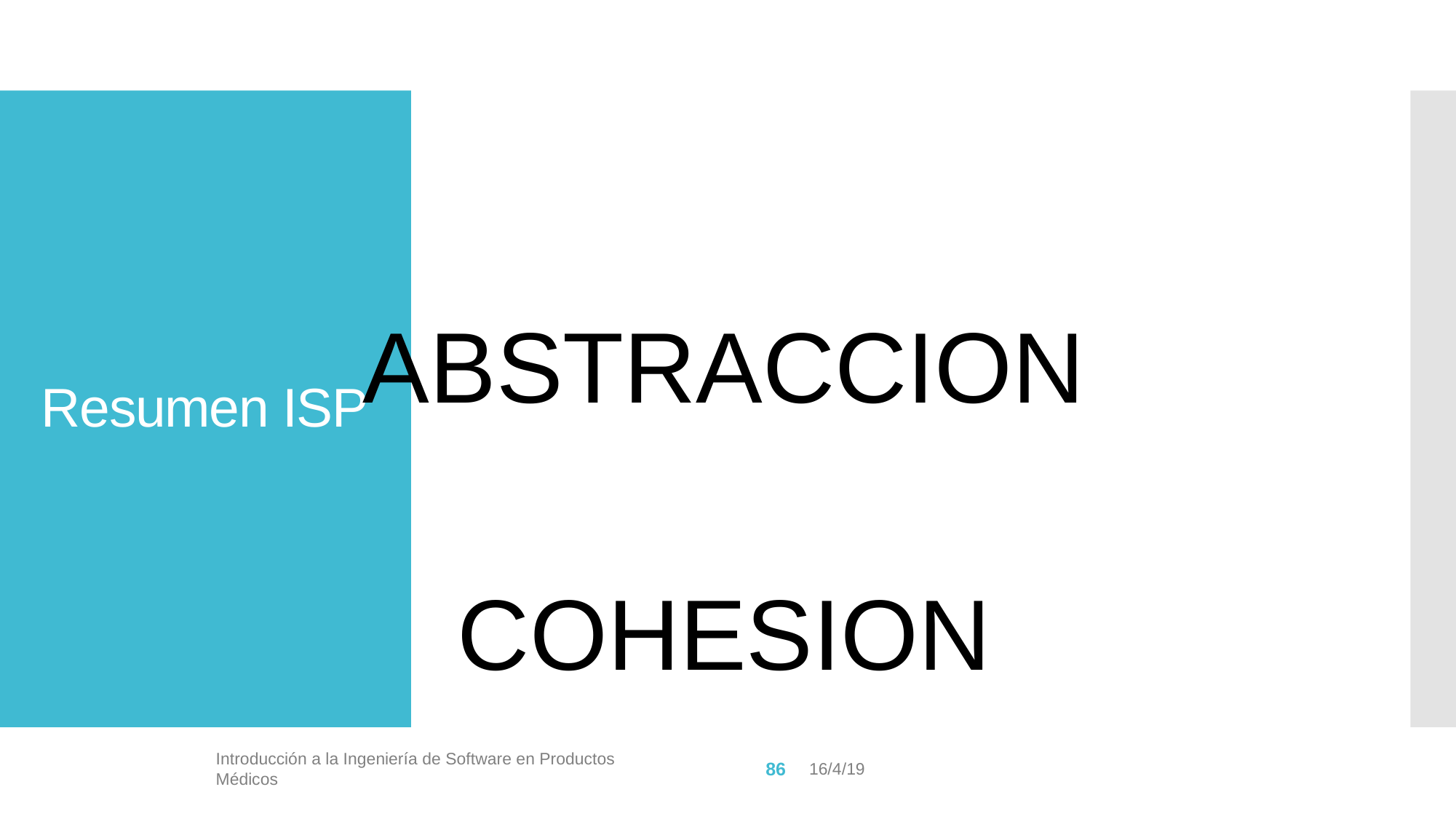

# Resumen ISP
ABSTRACCION
COHESION
86
Introducción a la Ingeniería de Software en Productos Médicos
16/4/19